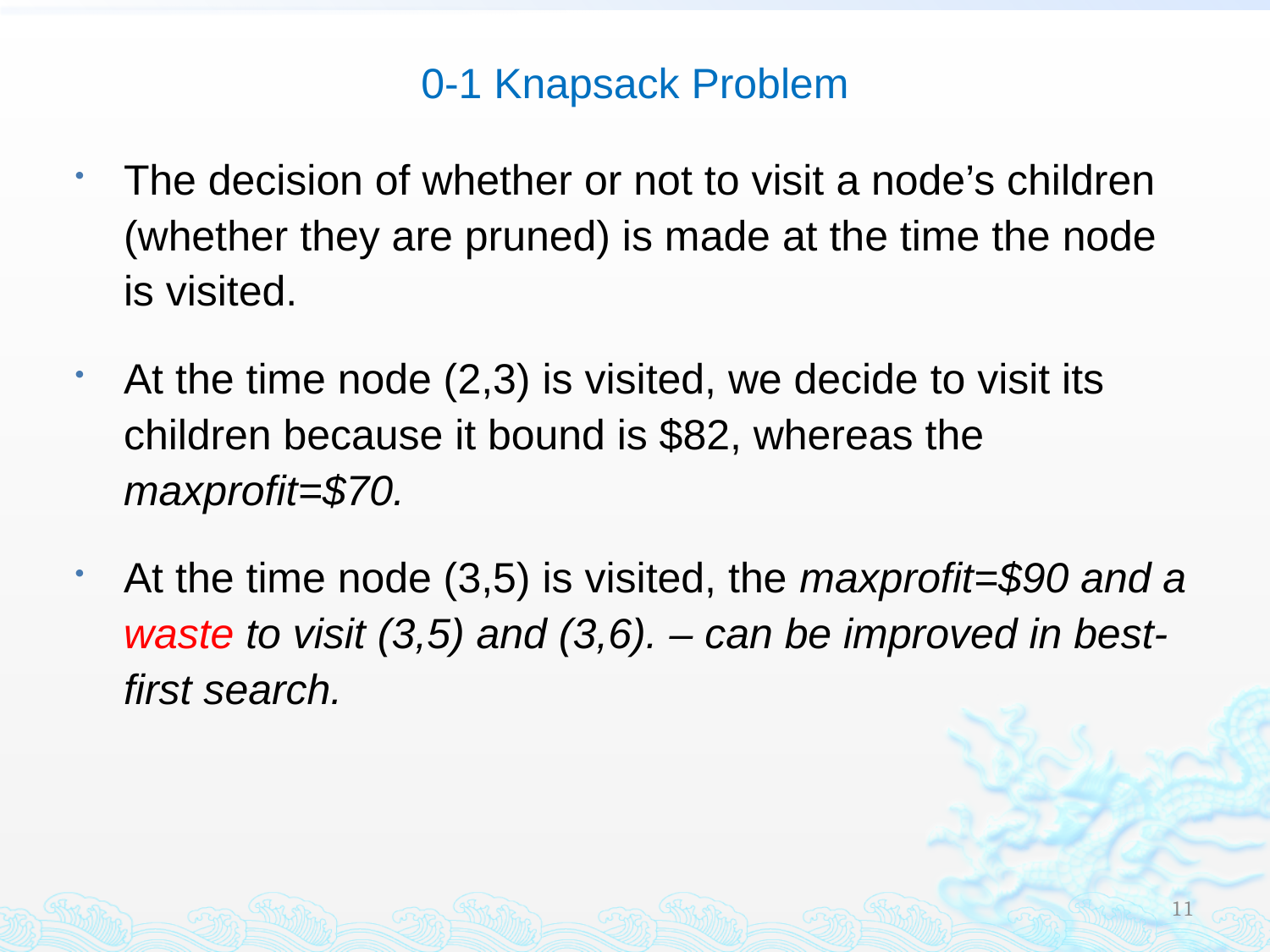

# 0-1 Knapsack Problem
The decision of whether or not to visit a node’s children (whether they are pruned) is made at the time the node is visited.
At the time node (2,3) is visited, we decide to visit its children because it bound is $82, whereas the maxprofit=$70.
At the time node (3,5) is visited, the maxprofit=$90 and a waste to visit (3,5) and (3,6). – can be improved in best-first search.

11